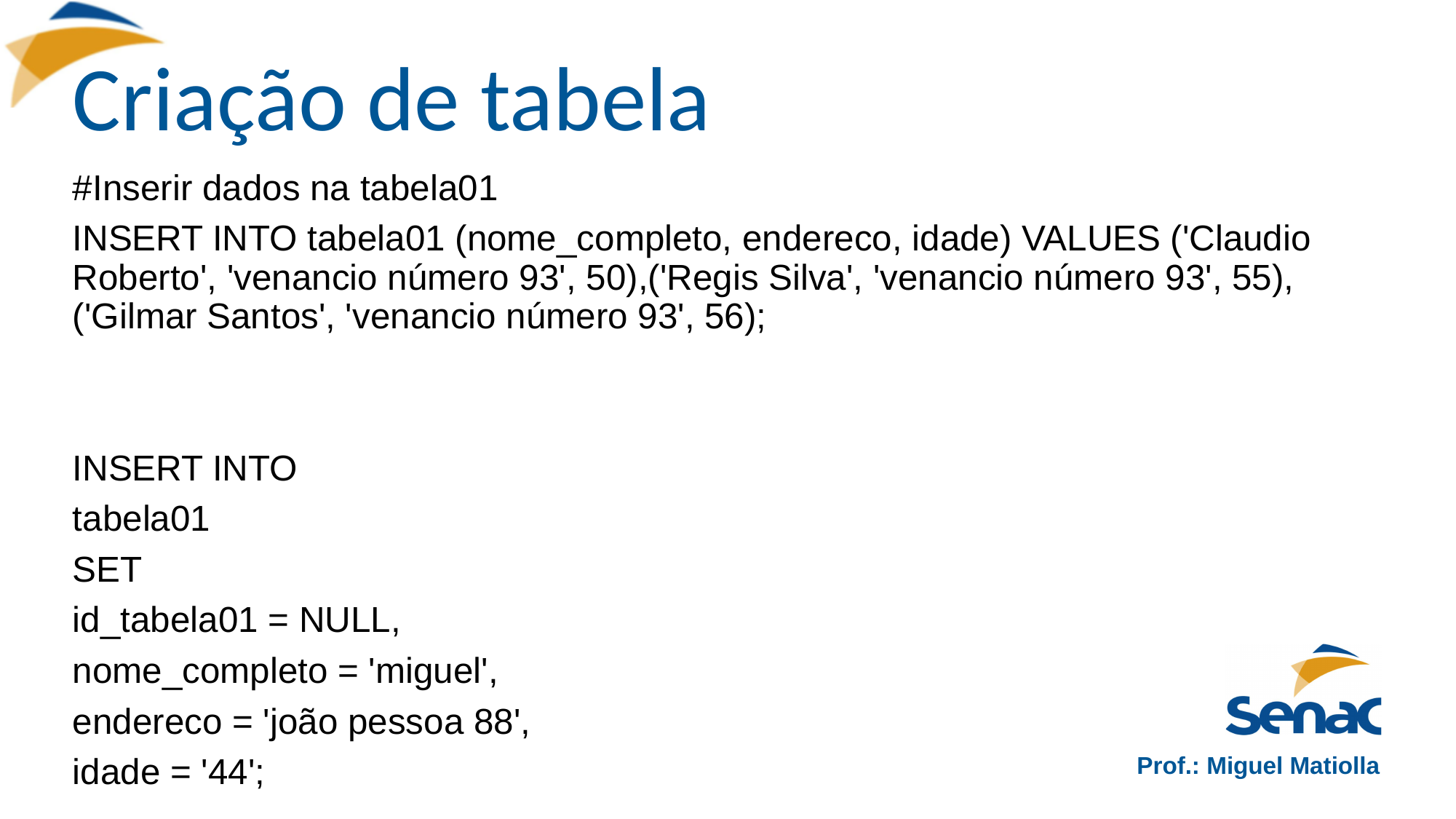

# Criação de tabela
#Inserir dados na tabela01
INSERT INTO tabela01 (nome_completo, endereco, idade) VALUES ('Claudio Roberto', 'venancio número 93', 50),('Regis Silva', 'venancio número 93', 55), ('Gilmar Santos', 'venancio número 93', 56);

INSERT INTO
tabela01
SET
id_tabela01 = NULL,
nome_completo = 'miguel',
endereco = 'joão pessoa 88',
idade = '44';